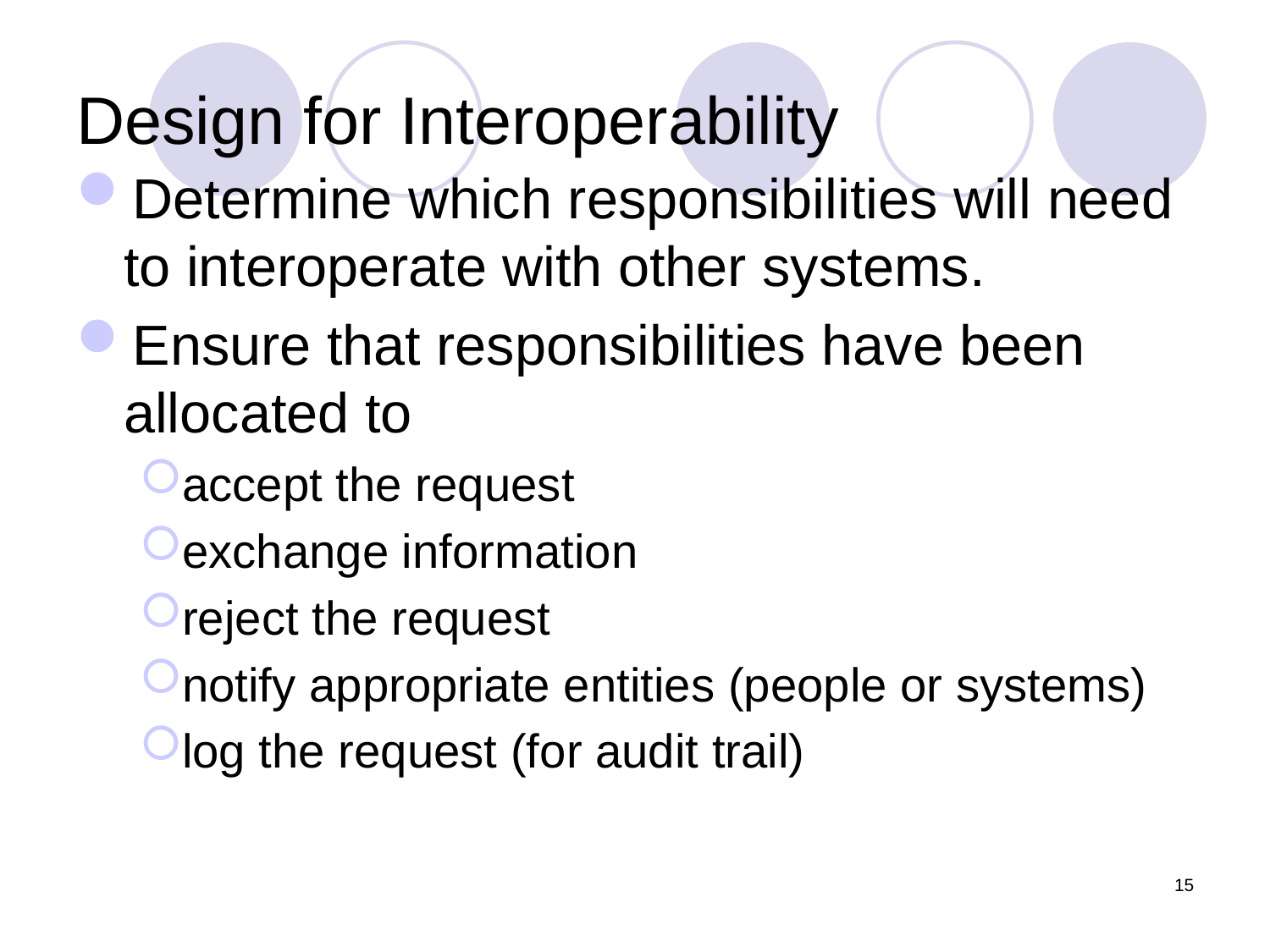

# Design for Interoperability
Determine which responsibilities will need to interoperate with other systems.
Ensure that responsibilities have been allocated to
accept the request
exchange information
reject the request
notify appropriate entities (people or systems)
log the request (for audit trail)
15